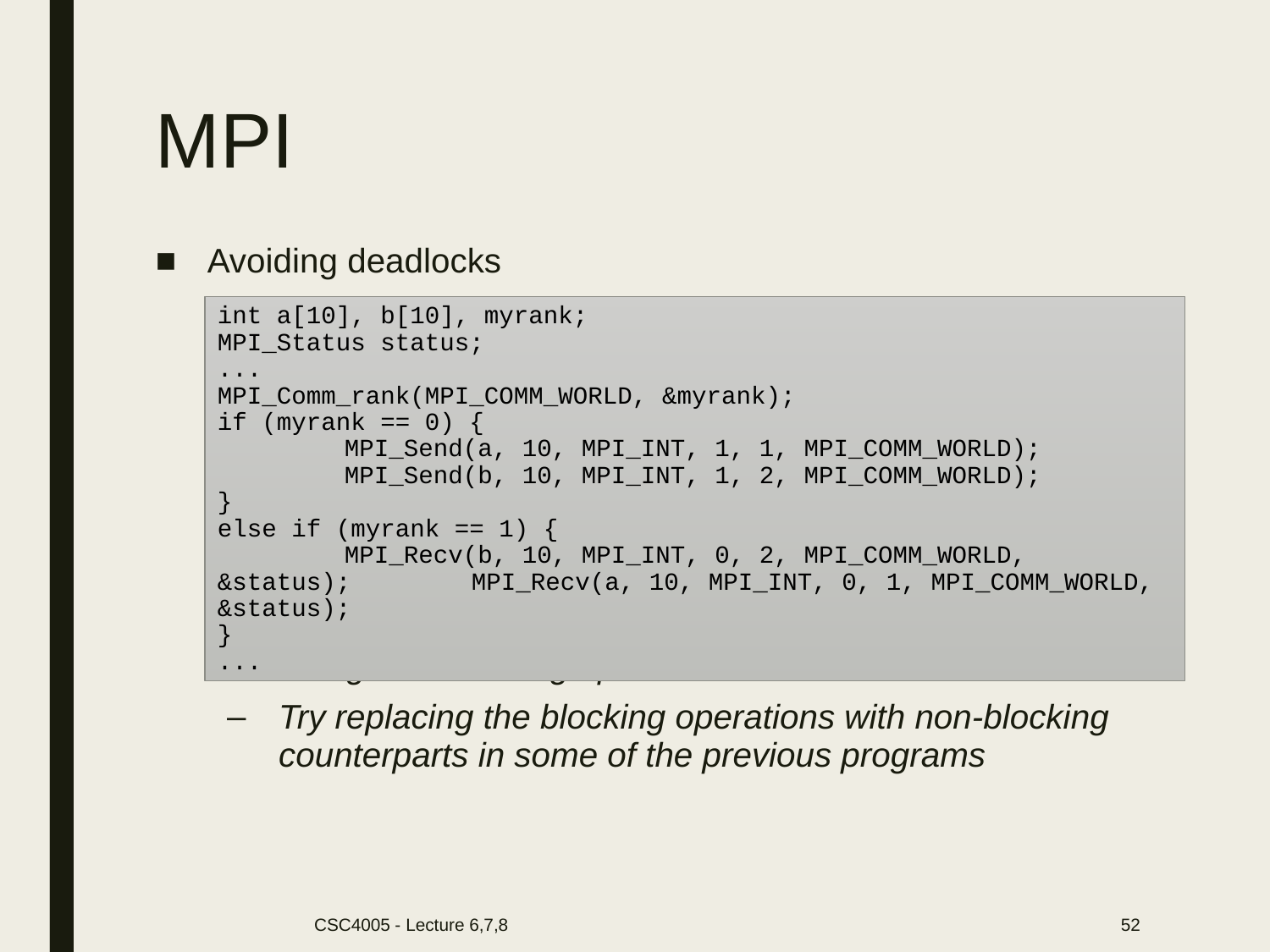

# MPI
Avoiding deadlocks

Using non-blocking operations resolves the deadlock
Try replacing the blocking operations with non-blocking counterparts in some of the previous programs
int a[10], b[10], myrank;
MPI_Status status;
...
MPI_Comm_rank(MPI_COMM_WORLD, &myrank);
if (myrank == 0) {
	MPI_Send(a, 10, MPI_INT, 1, 1, MPI_COMM_WORLD);
	MPI_Send(b, 10, MPI_INT, 1, 2, MPI_COMM_WORLD);
}
else if (myrank == 1) {
	MPI_Recv(b, 10, MPI_INT, 0, 2, MPI_COMM_WORLD, &status); 	MPI_Recv(a, 10, MPI_INT, 0, 1, MPI_COMM_WORLD, &status);
}
...
CSC4005 - Lecture 6,7,8
52